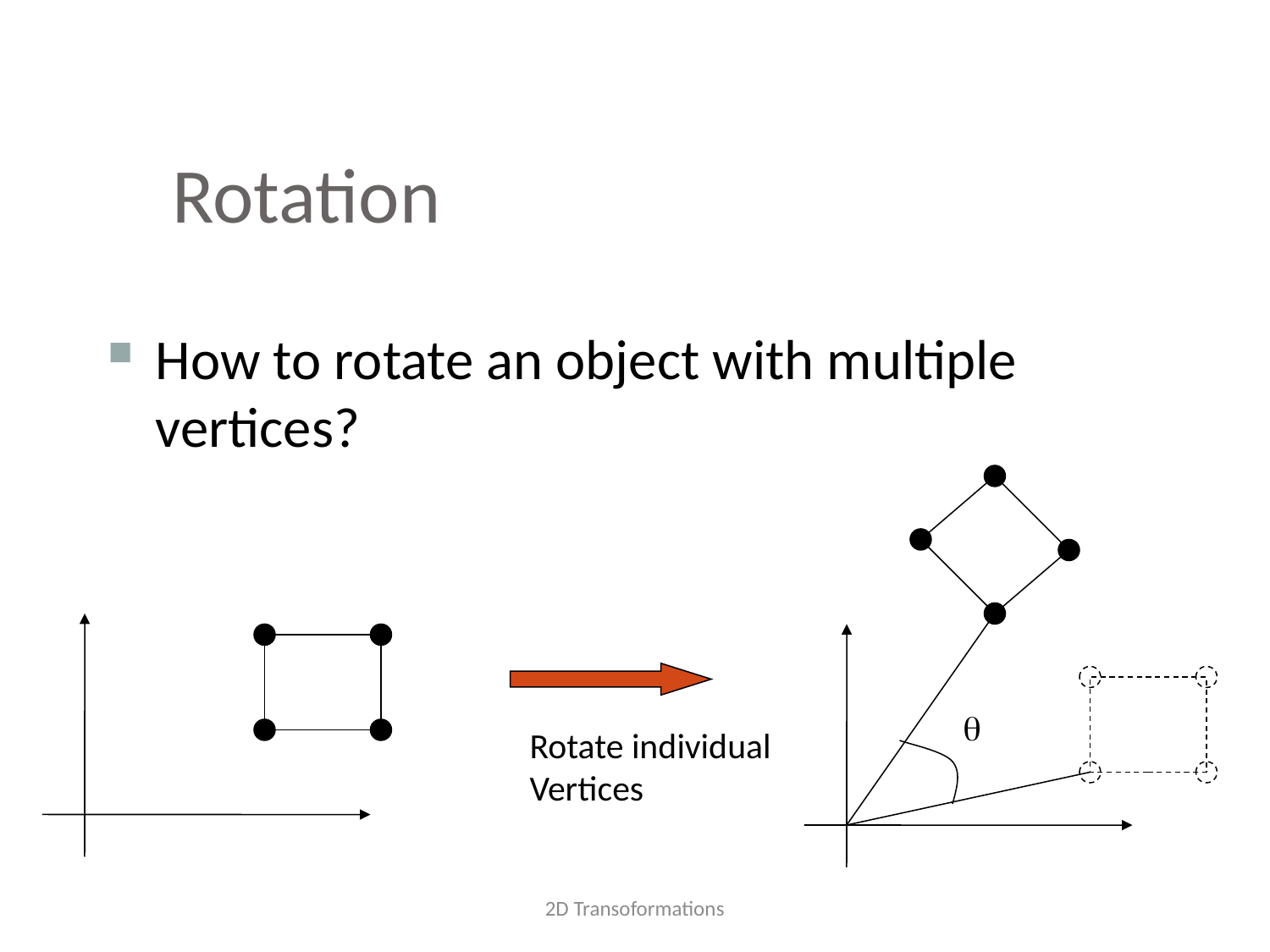

Rotation
How to rotate an object with multiple vertices?

θ

Rotate individual
Vertices

2D Transoformations
10